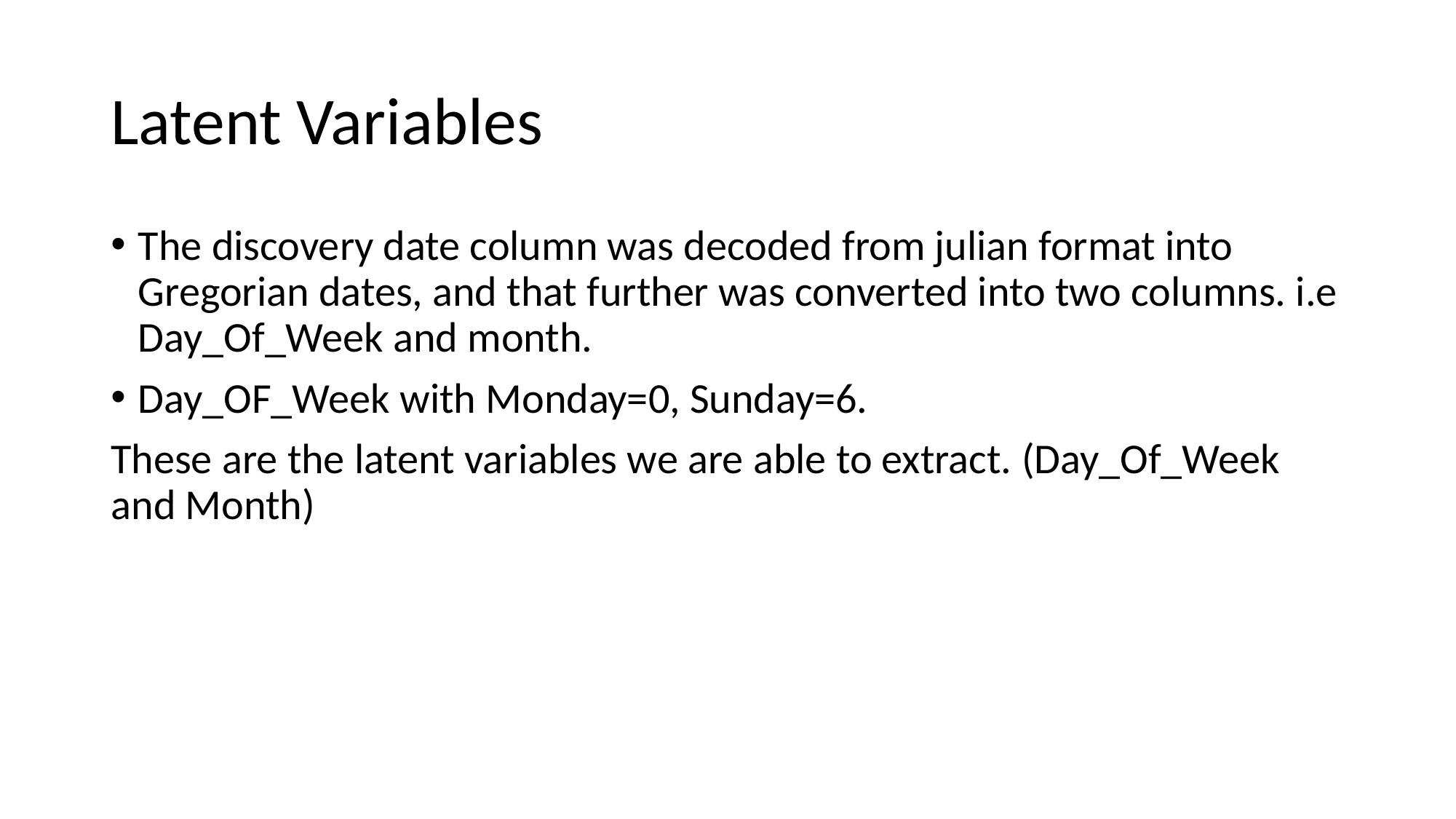

# Latent Variables
The discovery date column was decoded from julian format into Gregorian dates, and that further was converted into two columns. i.e Day_Of_Week and month.
Day_OF_Week with Monday=0, Sunday=6.
These are the latent variables we are able to extract. (Day_Of_Week and Month)